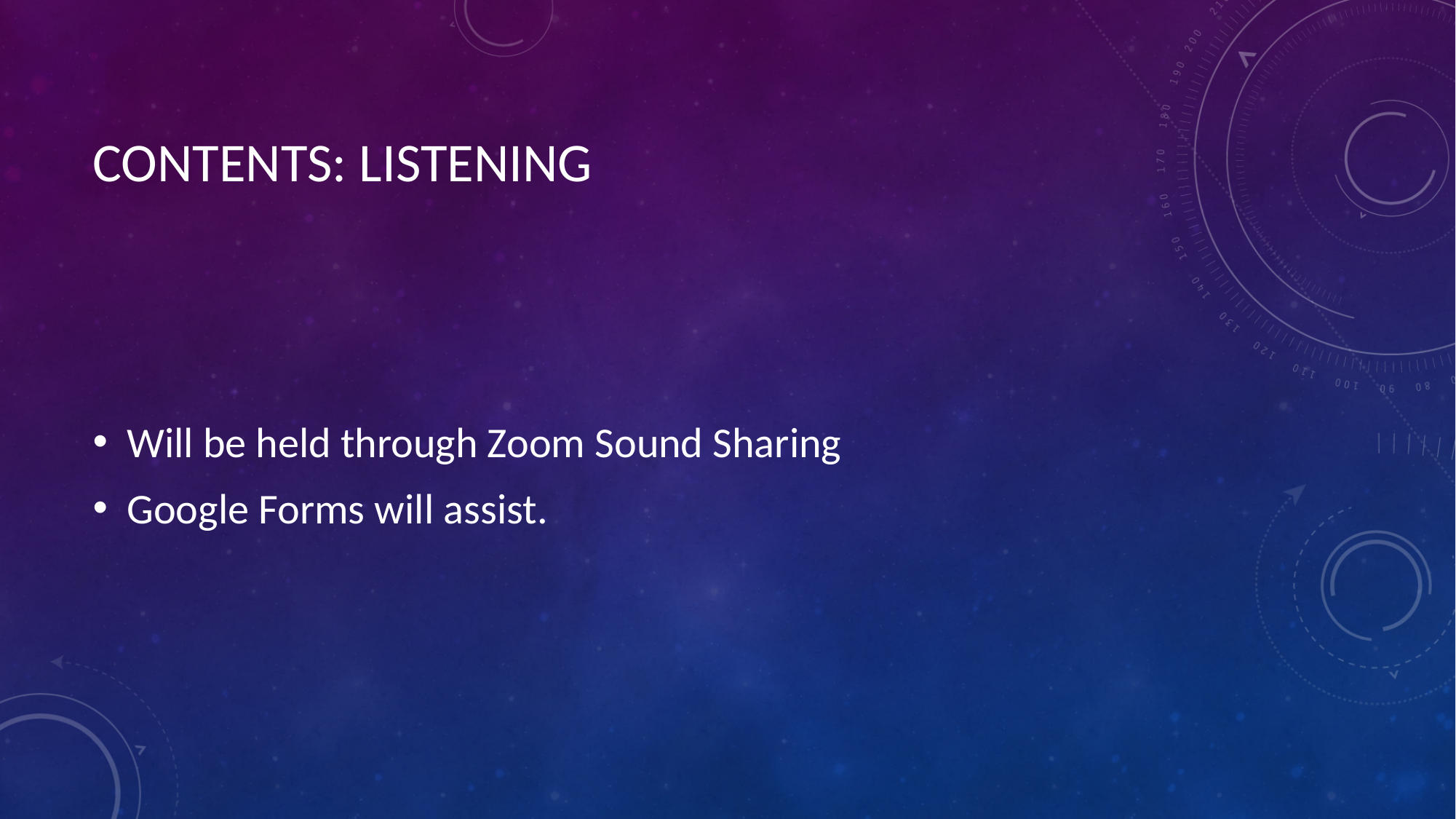

# Contents: Listening
Will be held through Zoom Sound Sharing
Google Forms will assist.